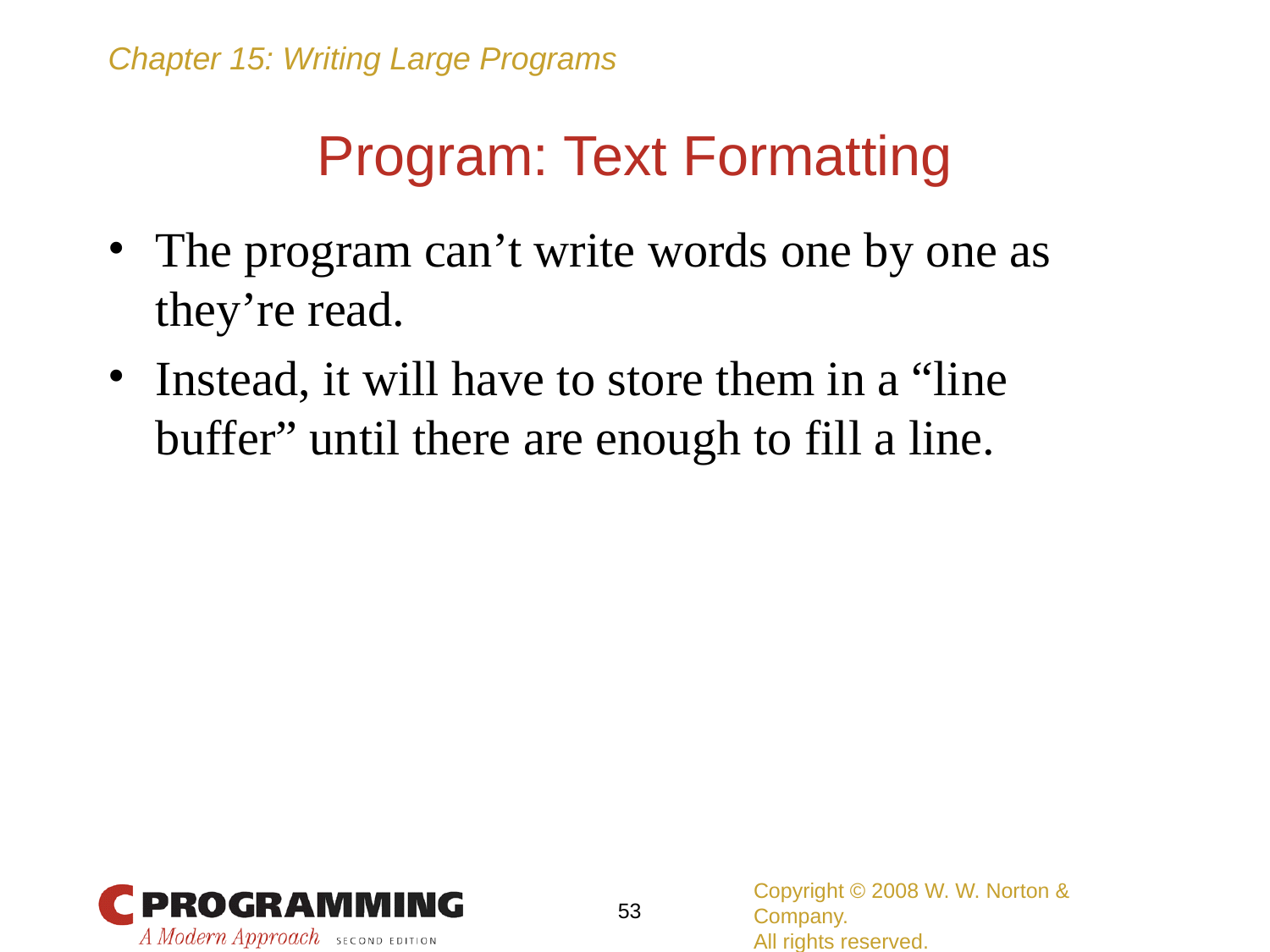

# Program: Text Formatting
The program can’t write words one by one as they’re read.
Instead, it will have to store them in a “line buffer” until there are enough to fill a line.
Copyright © 2008 W. W. Norton & Company.
All rights reserved.
53